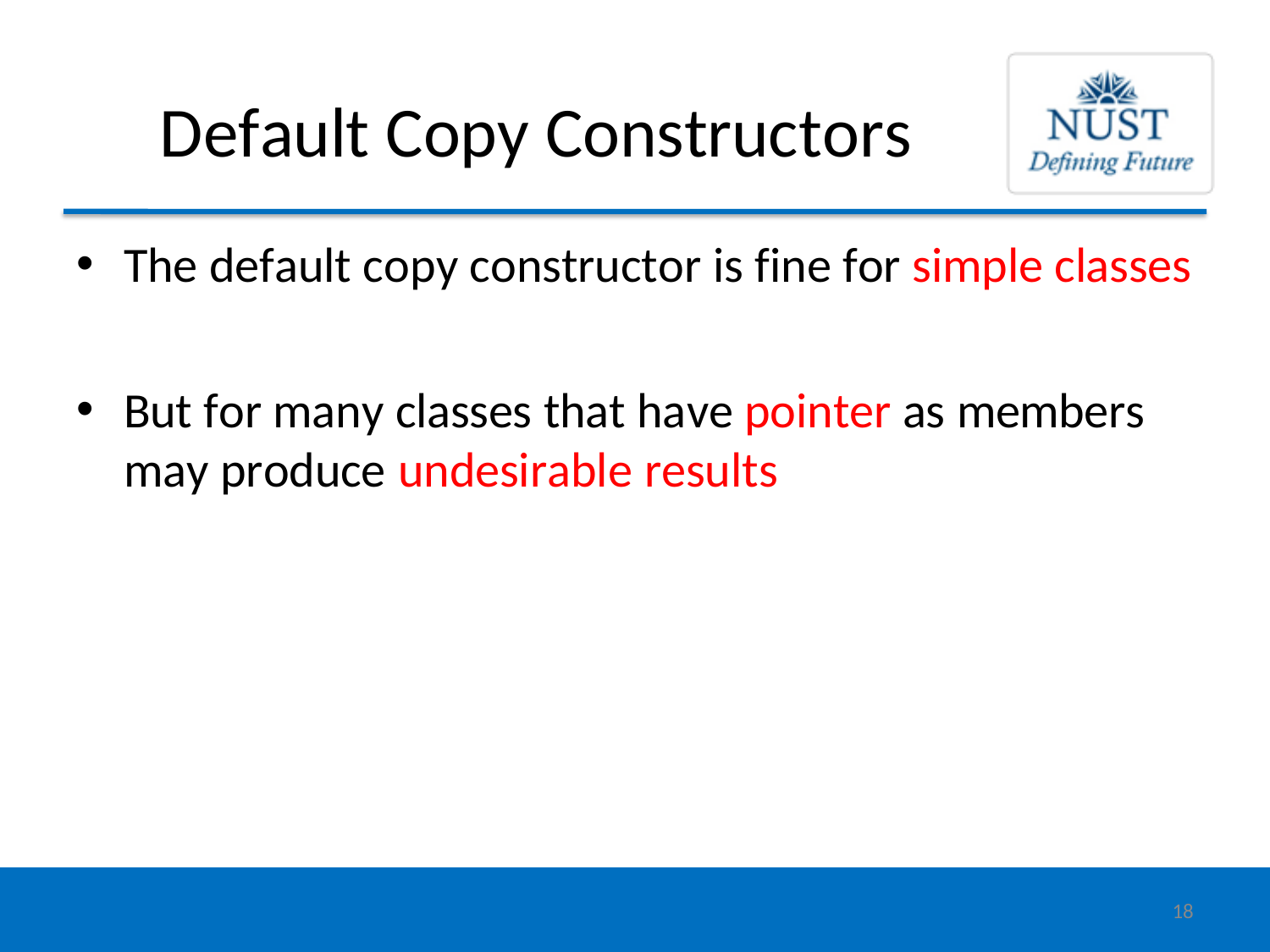

# Default Copy Constructors

The default copy constructor is fine for simple classes

But for many classes that have pointer as members
may produce undesirable results
18